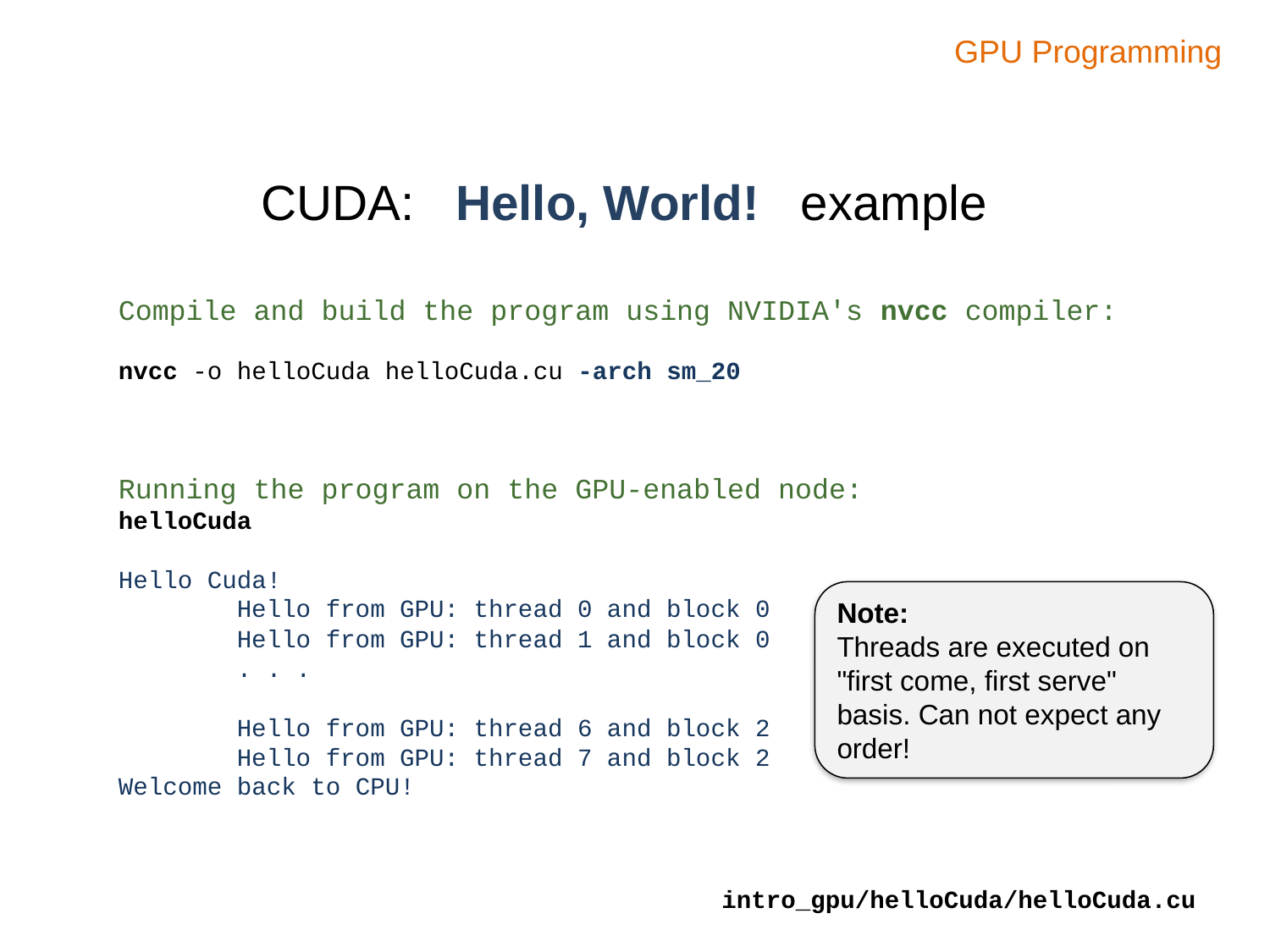

GPU Programming
CUDA:   Hello, World!   example
Compile and build the program using NVIDIA's nvcc compiler:

nvcc -o helloCuda helloCuda.cu -arch sm_20

Running the program on the GPU-enabled node:
helloCuda

Hello Cuda!
        Hello from GPU: thread 0 and block 0
        Hello from GPU: thread 1 and block 0
        . . .

        Hello from GPU: thread 6 and block 2
        Hello from GPU: thread 7 and block 2
Welcome back to CPU!
Note:
Threads are executed on "first come, first serve" basis. Can not expect any order!
intro_gpu/helloCuda/helloCuda.cu